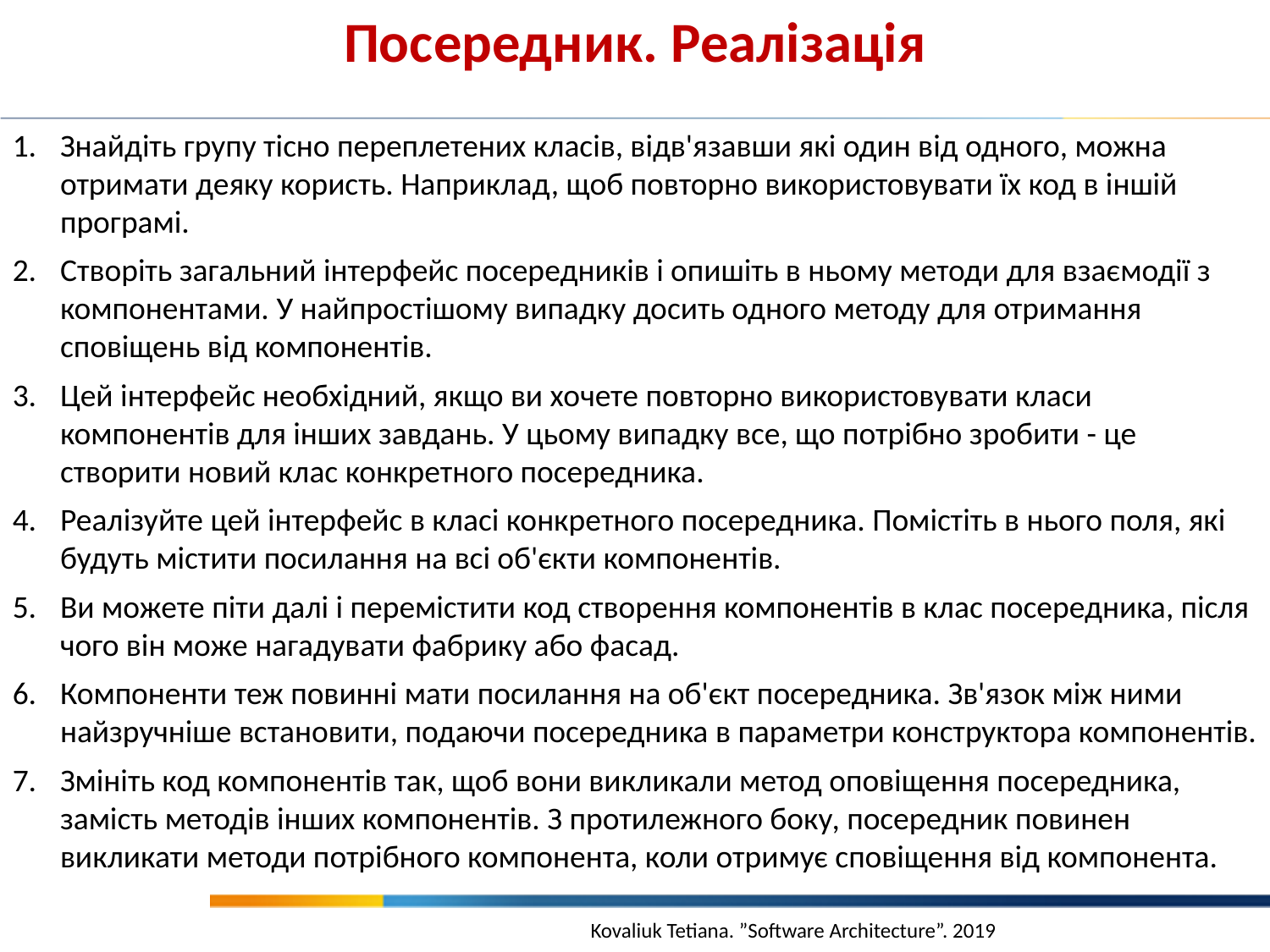

Посередник. Реалізація
Знайдіть групу тісно переплетених класів, відв'язавши які один від одного, можна отримати деяку користь. Наприклад, щоб повторно використовувати їх код в іншій програмі.
Створіть загальний інтерфейс посередників і опишіть в ньому методи для взаємодії з компонентами. У найпростішому випадку досить одного методу для отримання сповіщень від компонентів.
Цей інтерфейс необхідний, якщо ви хочете повторно використовувати класи компонентів для інших завдань. У цьому випадку все, що потрібно зробити - це створити новий клас конкретного посередника.
Реалізуйте цей інтерфейс в класі конкретного посередника. Помістіть в нього поля, які будуть містити посилання на всі об'єкти компонентів.
Ви можете піти далі і перемістити код створення компонентів в клас посередника, після чого він може нагадувати фабрику або фасад.
Компоненти теж повинні мати посилання на об'єкт посередника. Зв'язок між ними найзручніше встановити, подаючи посередника в параметри конструктора компонентів.
Змініть код компонентів так, щоб вони викликали метод оповіщення посередника, замість методів інших компонентів. З протилежного боку, посередник повинен викликати методи потрібного компонента, коли отримує сповіщення від компонента.